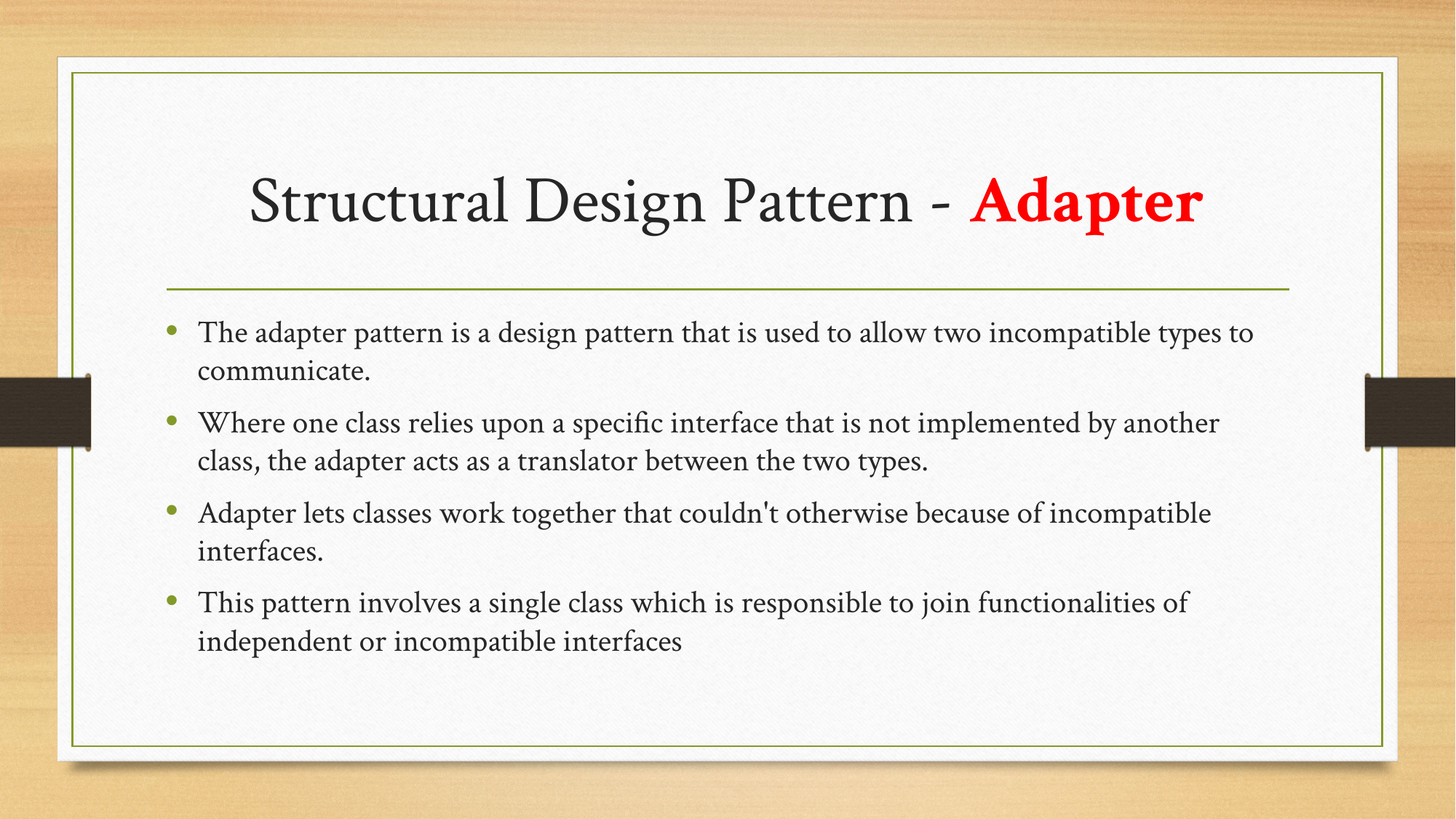

# Structural Design Pattern - Adapter
The adapter pattern is a design pattern that is used to allow two incompatible types to communicate.
Where one class relies upon a specific interface that is not implemented by another class, the adapter acts as a translator between the two types.
Adapter lets classes work together that couldn't otherwise because of incompatible interfaces.
This pattern involves a single class which is responsible to join functionalities of independent or incompatible interfaces